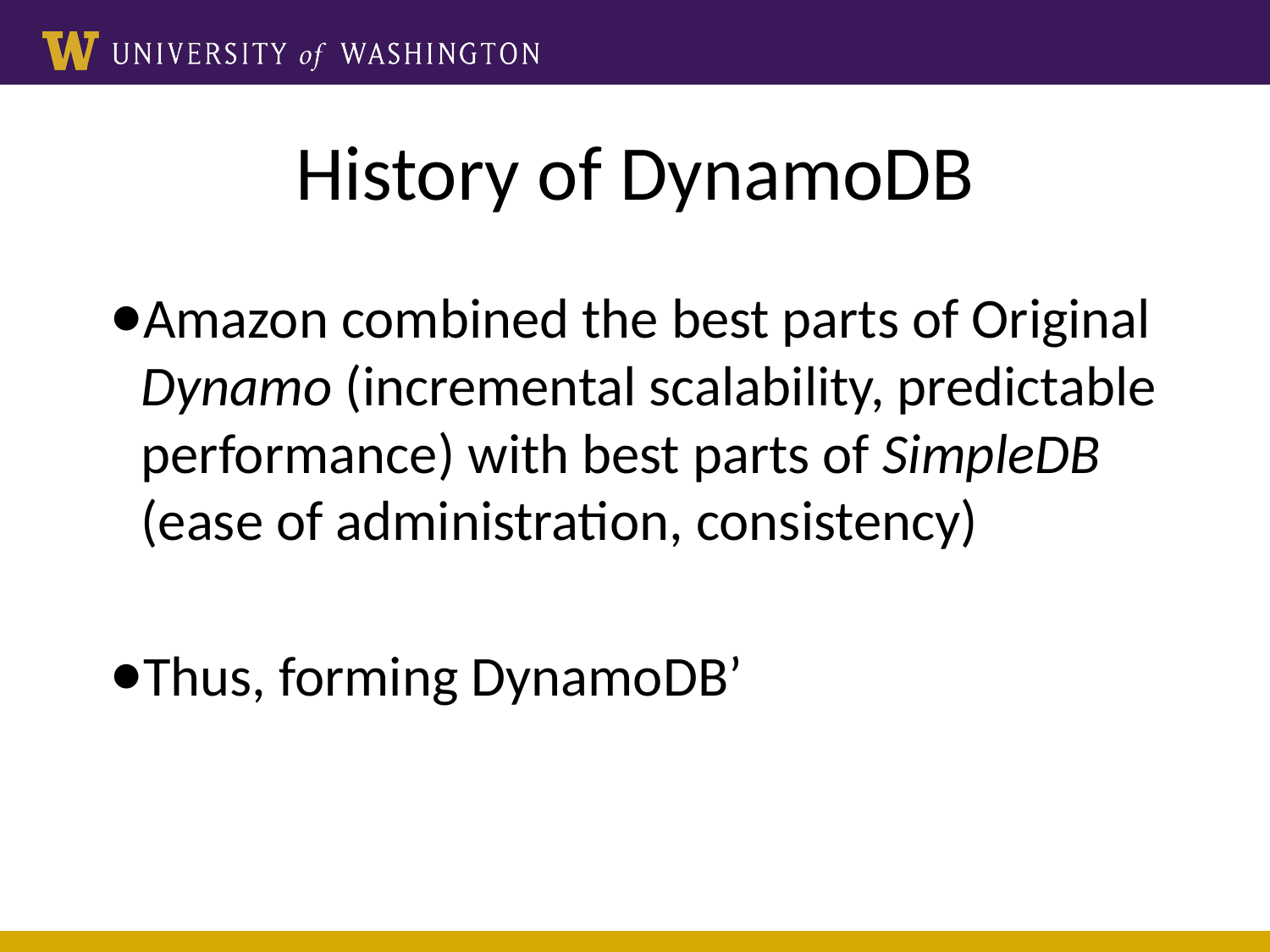

# History of DynamoDB
Amazon combined the best parts of Original Dynamo (incremental scalability, predictable performance) with best parts of SimpleDB (ease of administration, consistency)

Thus, forming DynamoDB’